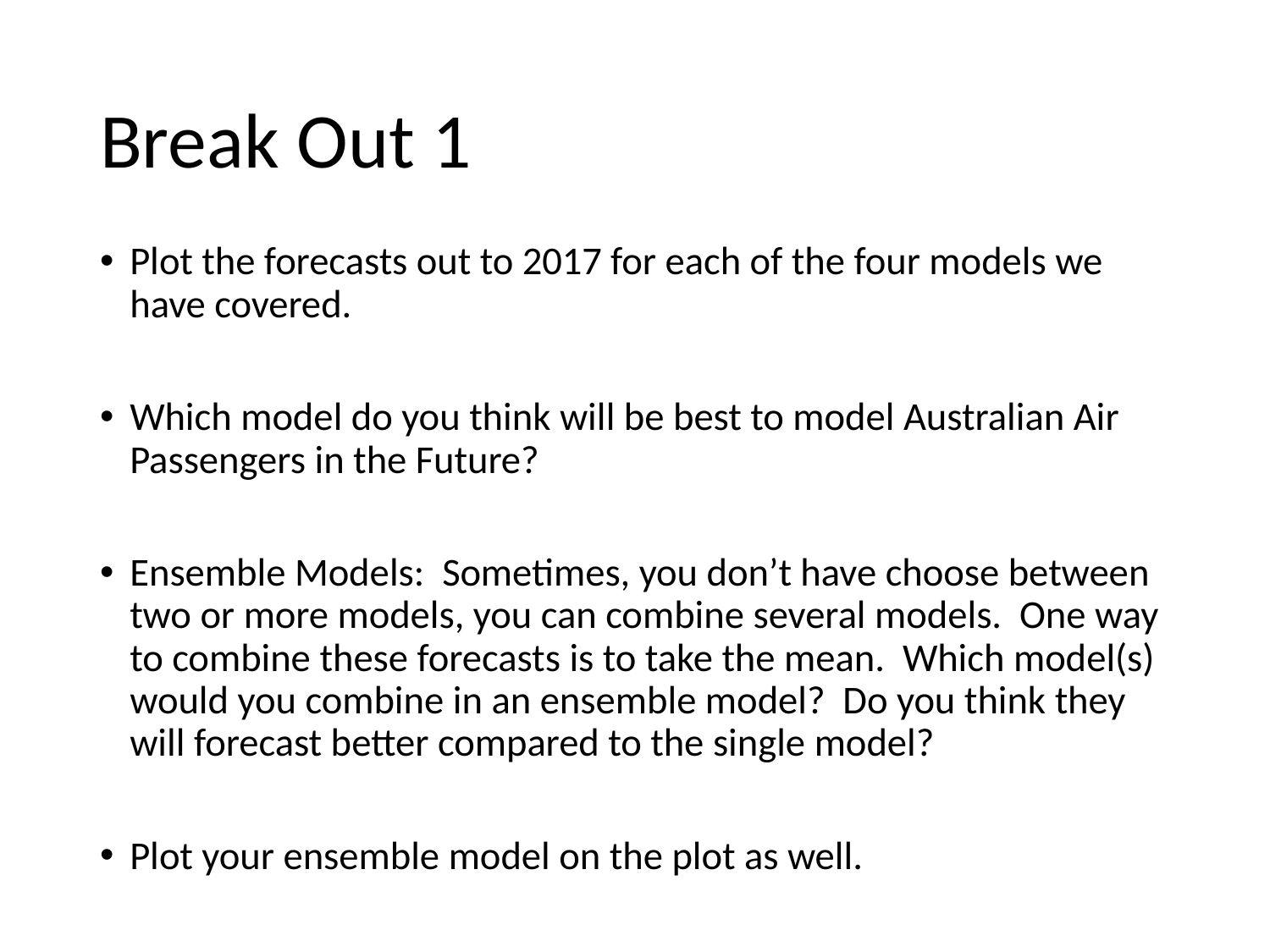

# Break Out 1
Plot the forecasts out to 2017 for each of the four models we have covered.

Which model do you think will be best to model Australian Air Passengers in the Future?

Ensemble Models:  Sometimes, you don’t have choose between two or more models, you can combine several models.  One way to combine these forecasts is to take the mean.  Which model(s) would you combine in an ensemble model?  Do you think they will forecast better compared to the single model?

Plot your ensemble model on the plot as well.